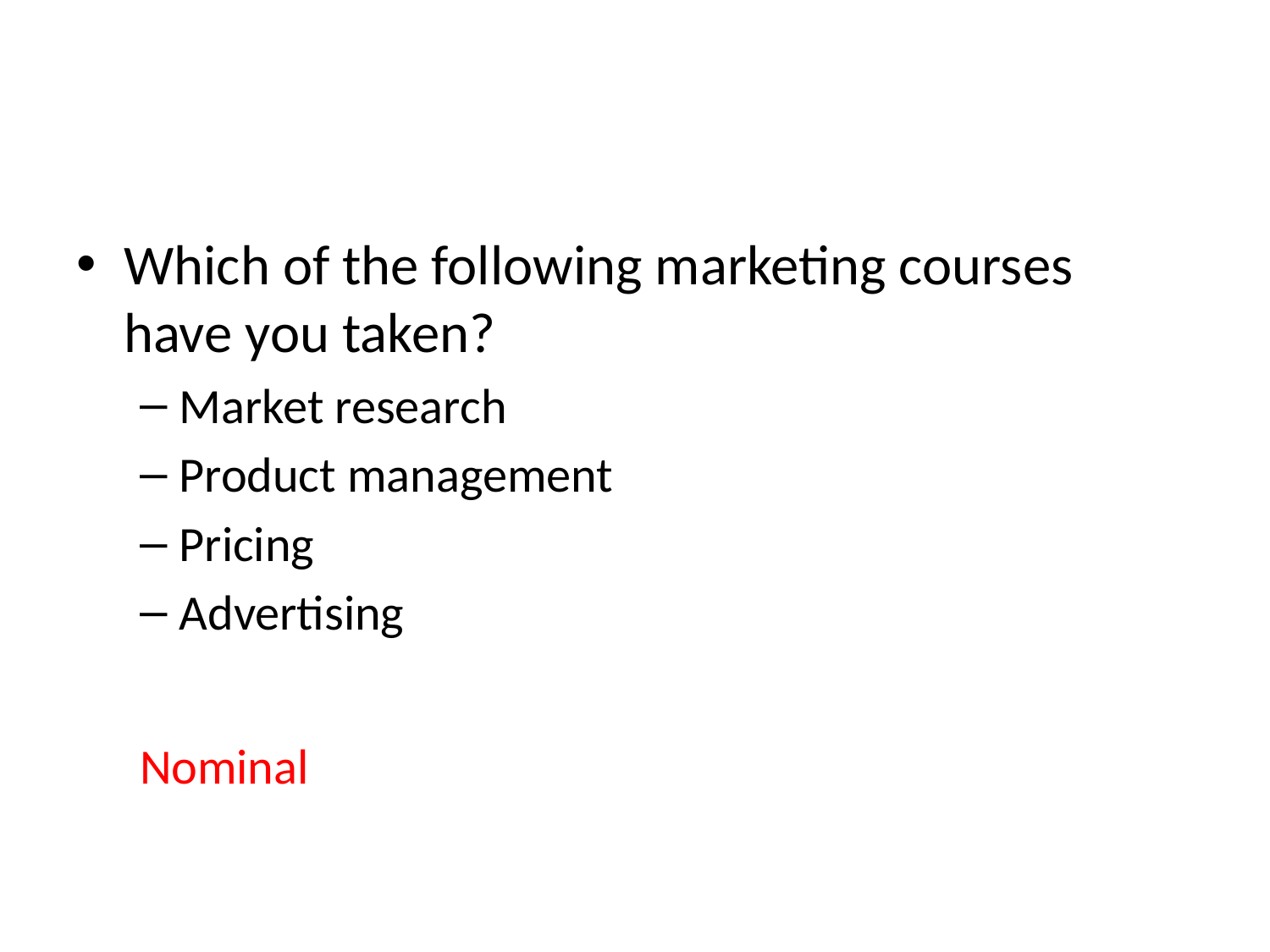

#
Which of the following marketing courses have you taken?
Market research
Product management
Pricing
Advertising

Nominal